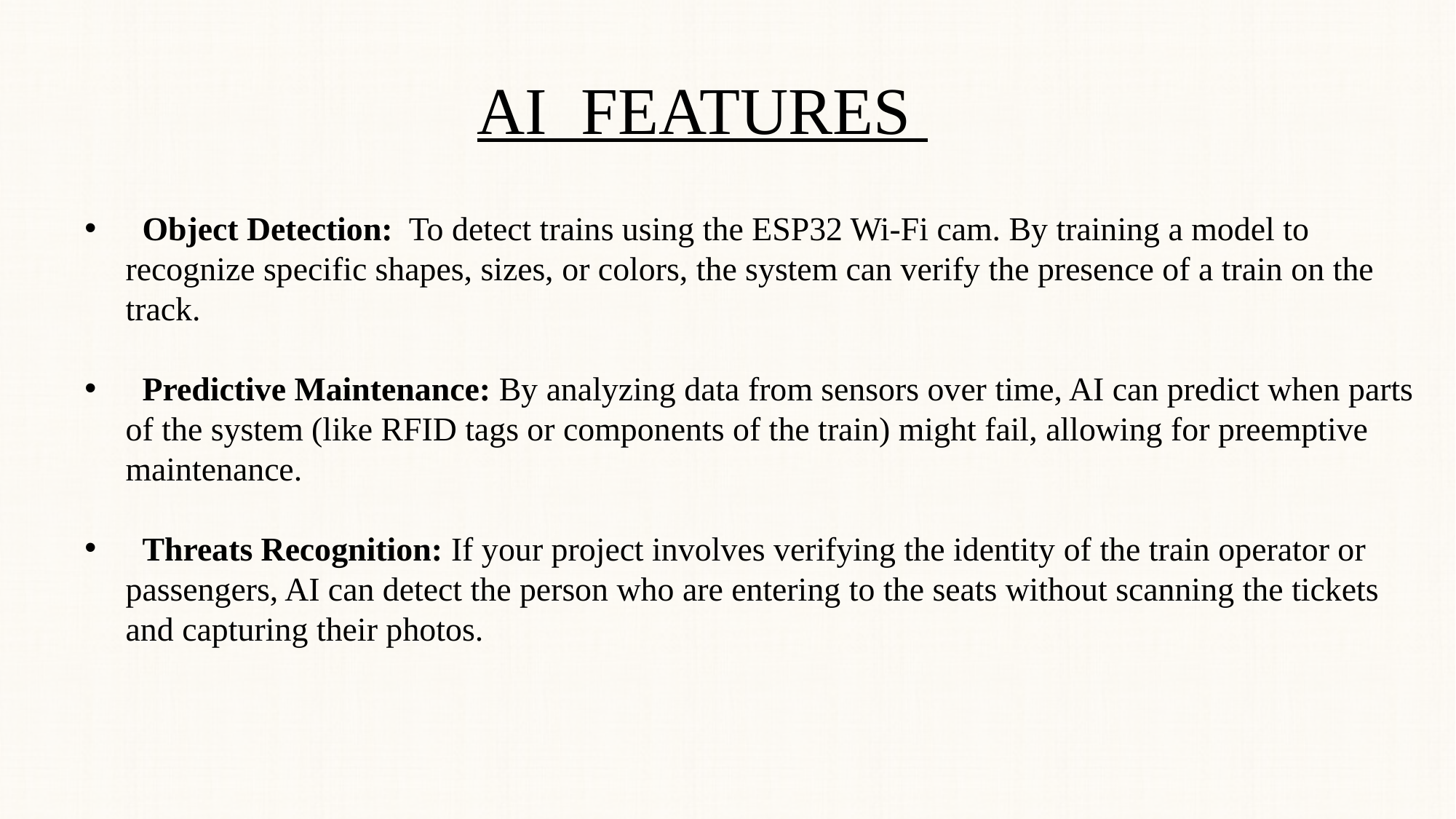

AI  FEATURES
  Object Detection:  To detect trains using the ESP32 Wi-Fi cam. By training a model to recognize specific shapes, sizes, or colors, the system can verify the presence of a train on the track.

  Predictive Maintenance: By analyzing data from sensors over time, AI can predict when parts of the system (like RFID tags or components of the train) might fail, allowing for preemptive maintenance.

  Threats Recognition: If your project involves verifying the identity of the train operator or passengers, AI can detect the person who are entering to the seats without scanning the tickets and capturing their photos.